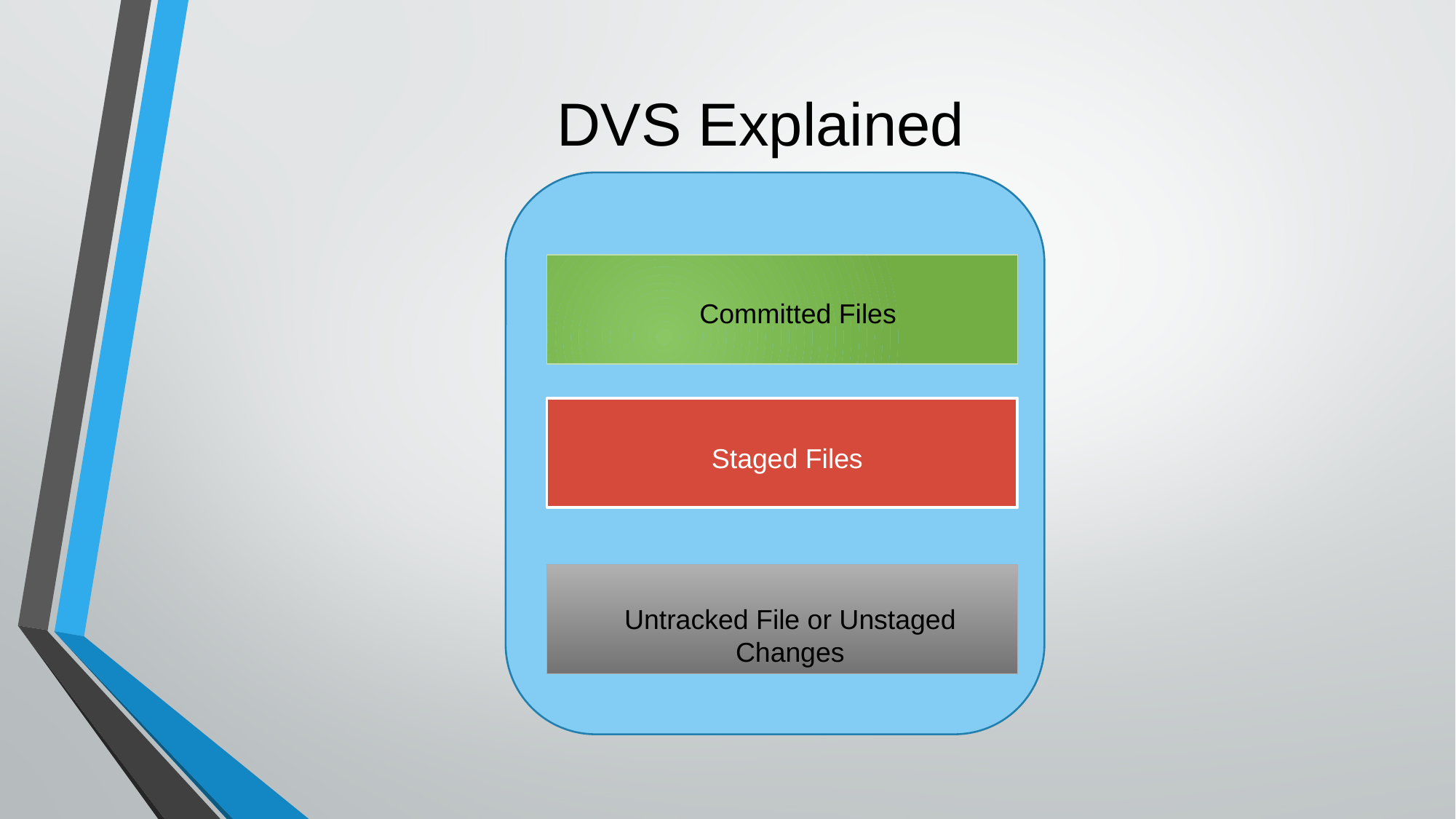

# DVS Explained

Committed Files

Staged Files

Untracked File or Unstaged Changes